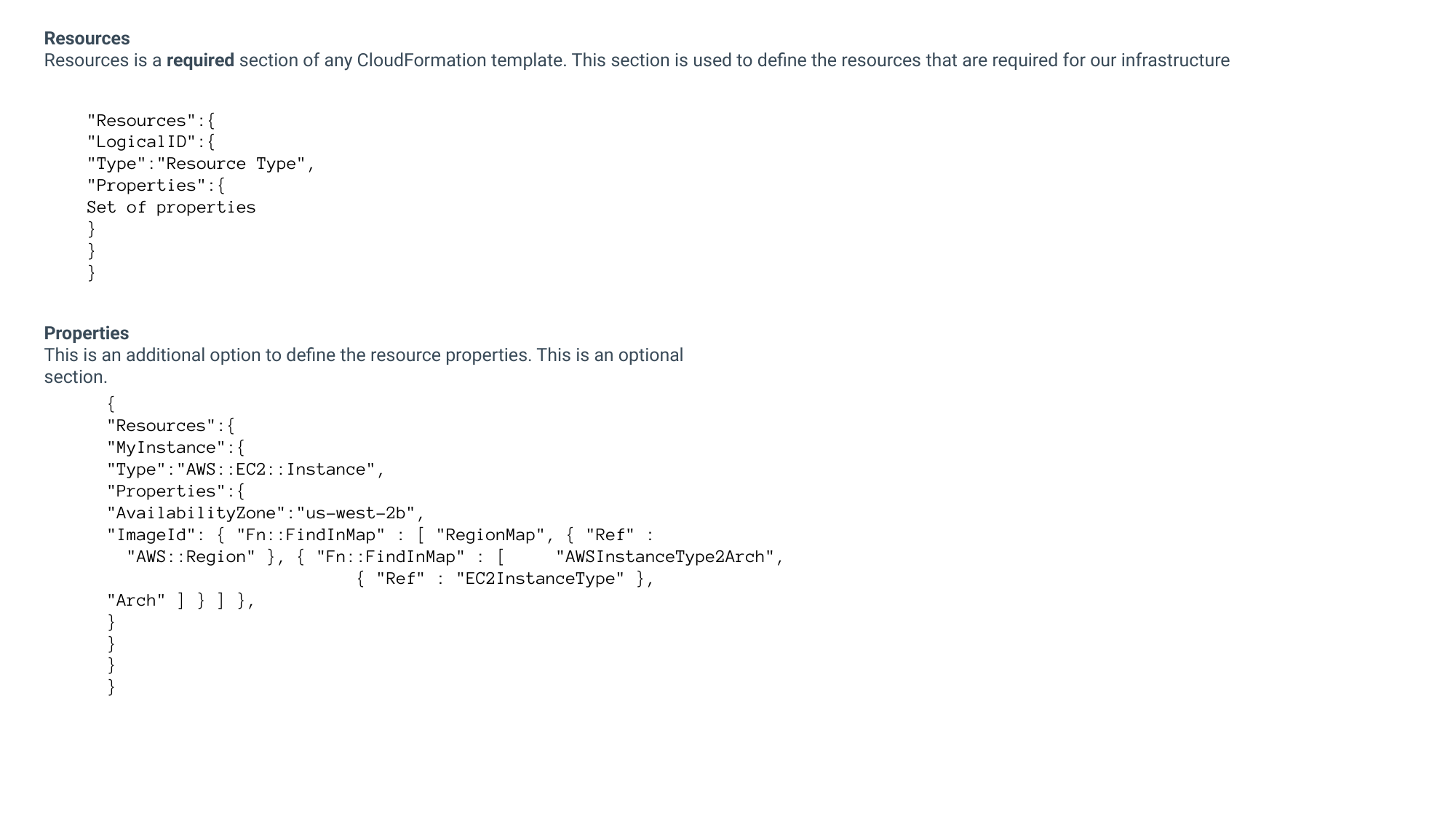

Resources
Resources is a required section of any CloudFormation template. This section is used to define the resources that are required for our infrastructure
"Resources":{
"LogicalID":{
"Type":"Resource Type",
"Properties":{
Set of properties
}
}
}
Properties
This is an additional option to define the resource properties. This is an optional section.
{
"Resources":{
"MyInstance":{
"Type":"AWS::EC2::Instance",
"Properties":{
"AvailabilityZone":"us-west-2b",
"ImageId": { "Fn::FindInMap" : [ "RegionMap", { "Ref" :   "AWS::Region" }, { "Fn::FindInMap" : [     "AWSInstanceType2Arch",                            { "Ref" : "EC2InstanceType" }, "Arch" ] } ] },
}
}
}
}